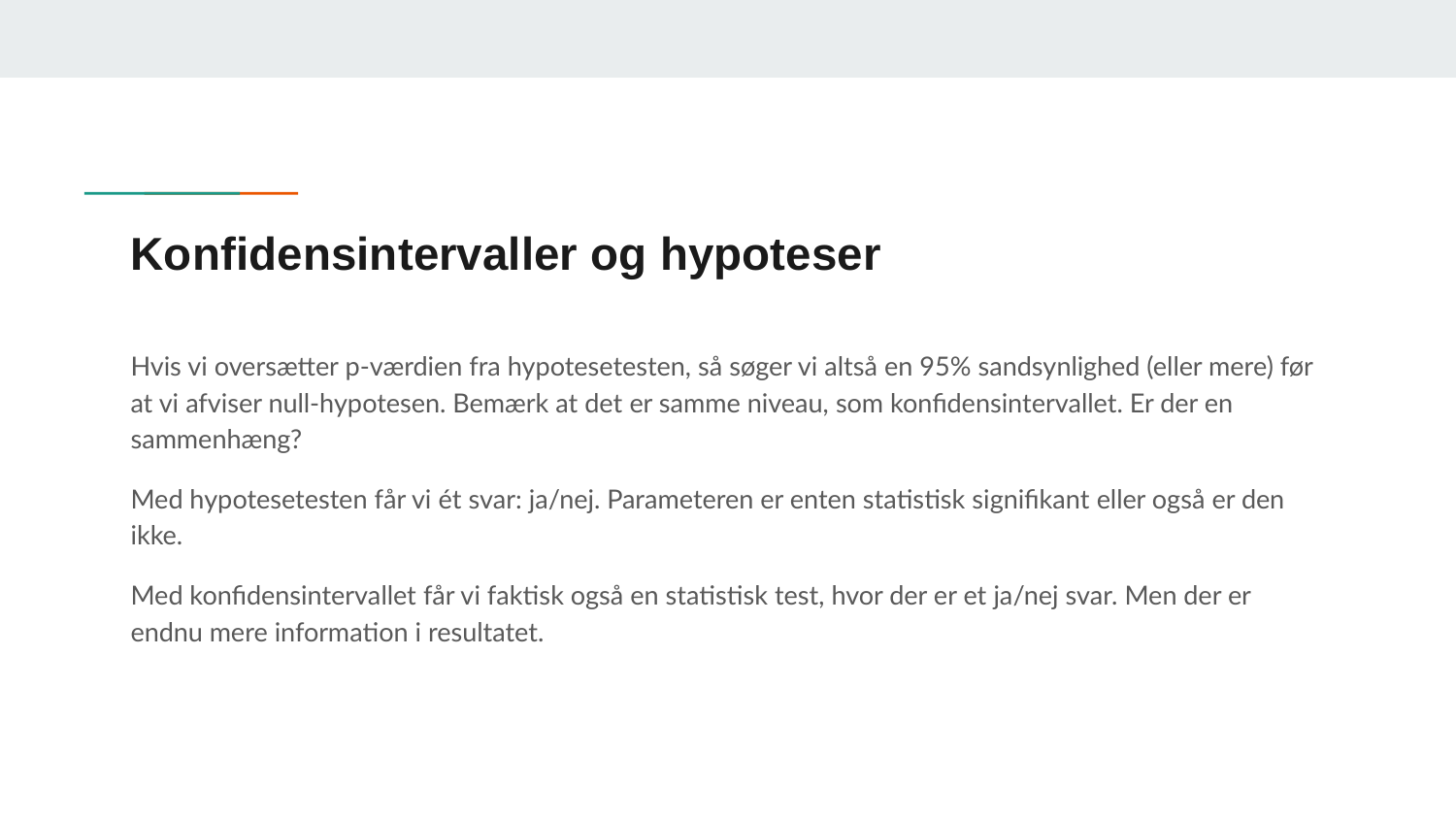

# Konfidensintervaller og hypoteser
Hvis vi oversætter p-værdien fra hypotesetesten, så søger vi altså en 95% sandsynlighed (eller mere) før at vi afviser null-hypotesen. Bemærk at det er samme niveau, som konfidensintervallet. Er der en sammenhæng?
Med hypotesetesten får vi ét svar: ja/nej. Parameteren er enten statistisk signifikant eller også er den ikke.
Med konfidensintervallet får vi faktisk også en statistisk test, hvor der er et ja/nej svar. Men der er endnu mere information i resultatet.